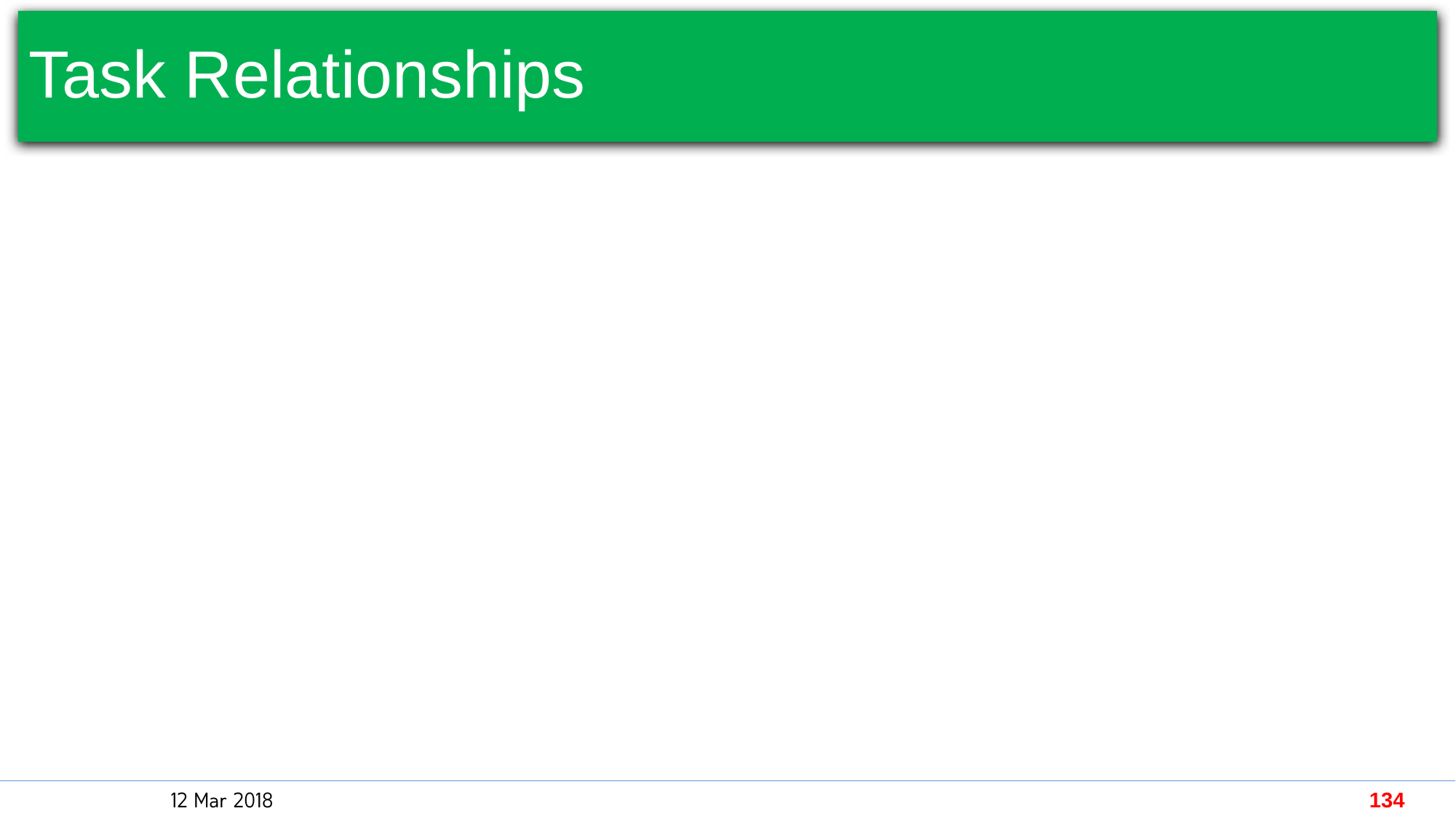

# Task Relationships

12 Mar 2018
134